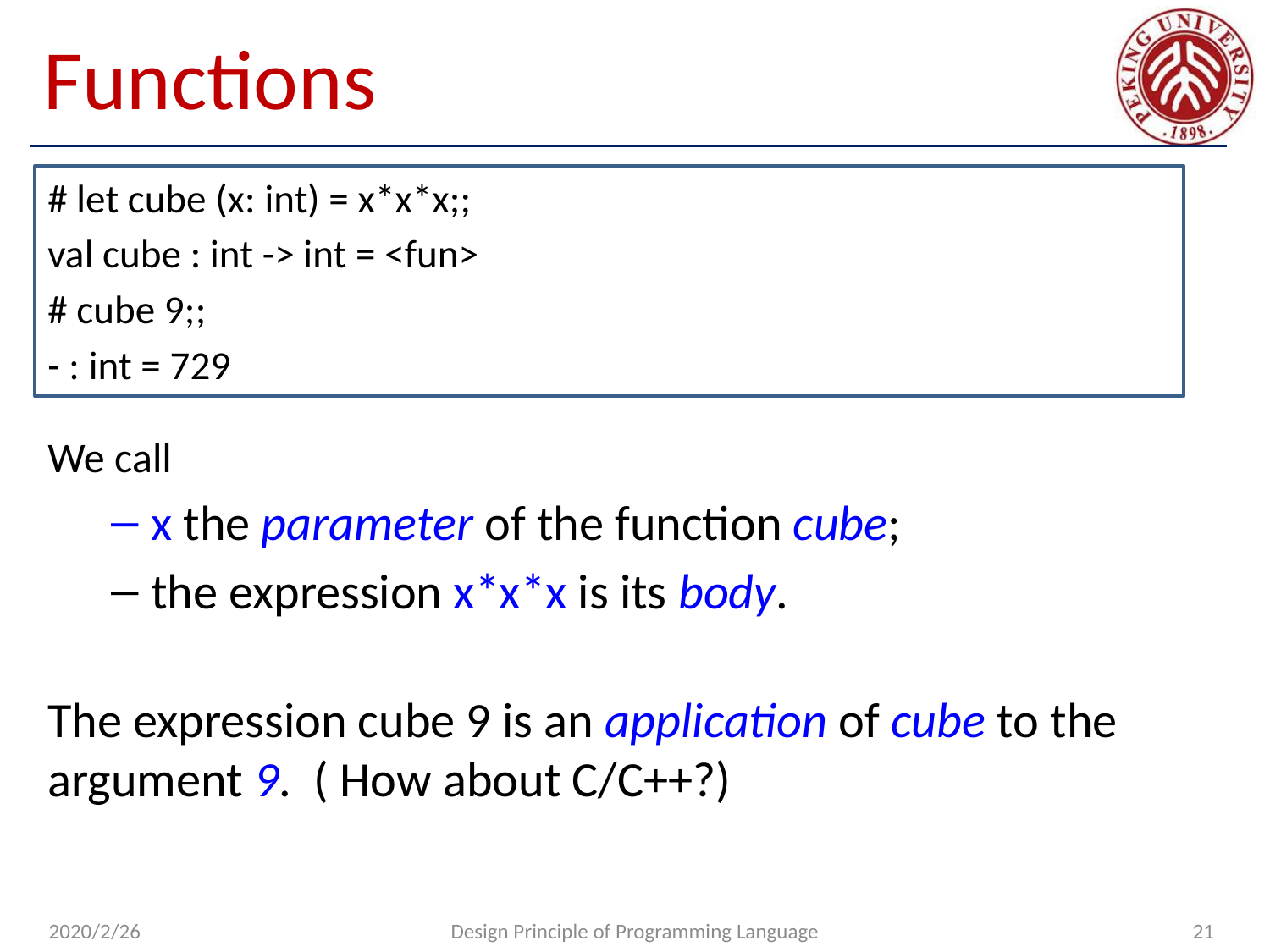

# Functions
# let cube (x: int) = x*x*x;;
val cube : int -> int = <fun>
# cube 9;;
- : int = 729

We call
x the parameter of the function cube;
the expression x*x*x is its body.

The expression cube 9 is an application of cube to the argument 9.  ( How about C/C++?)
2020/2/26
Design Principle of Programming Language
21